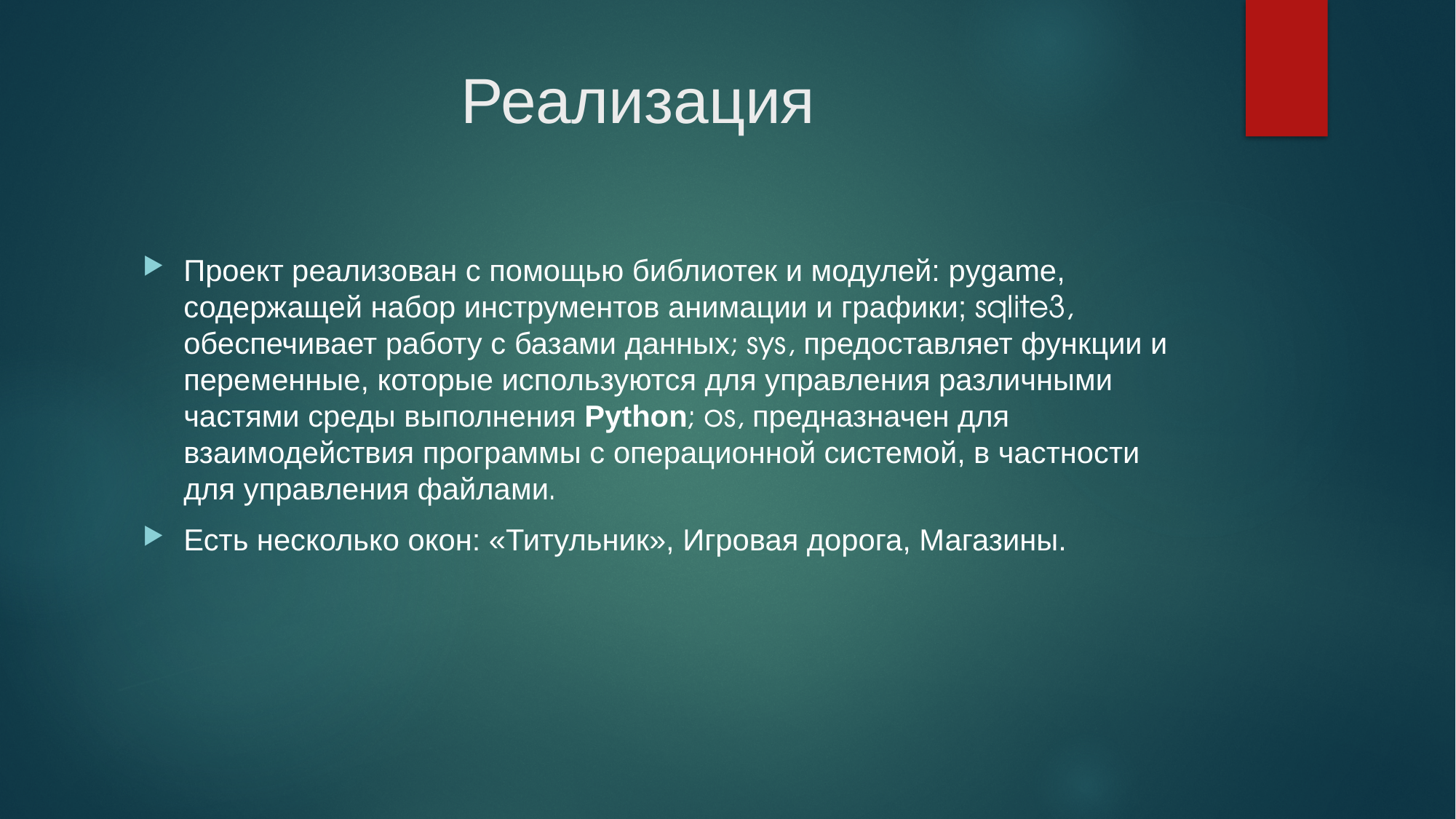

# Реализация
Проект реализован с помощью библиотек и модулей: pygame, содержащей набор инструментов анимации и графики; sqlite3, обеспечивает работу с базами данных; sys, предоставляет функции и переменные, которые используются для управления различными частями среды выполнения Python; os, предназначен для взаимодействия программы с операционной системой, в частности для управления файлами.
Есть несколько окон: «Титульник», Игровая дорога, Магазины.